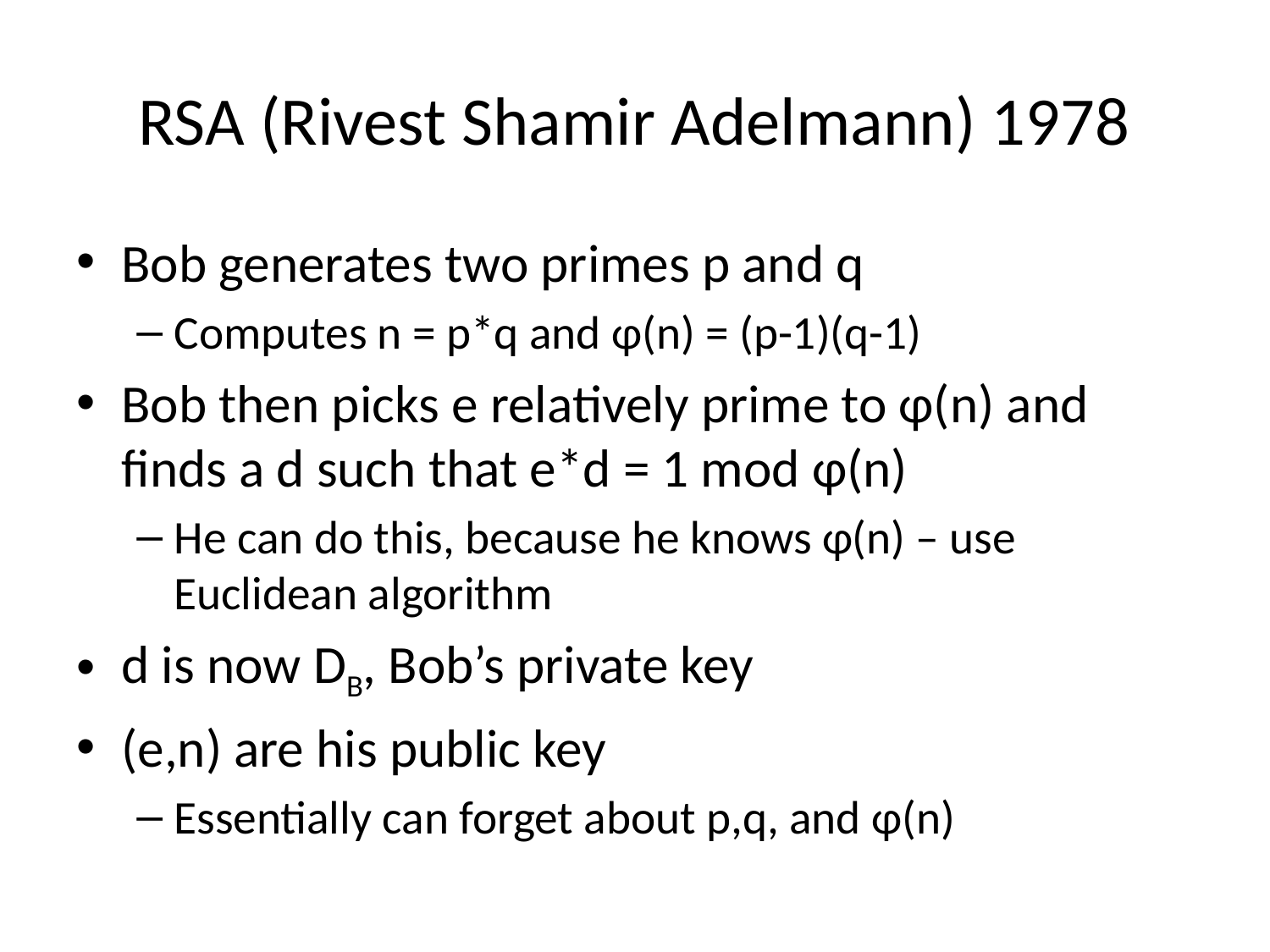

# RSA (Rivest Shamir Adelmann) 1978
Bob generates two primes p and q
Computes n = p*q and φ(n) = (p-1)(q-1)
Bob then picks e relatively prime to φ(n) and finds a d such that e*d = 1 mod φ(n)
He can do this, because he knows φ(n) – use Euclidean algorithm
d is now DB, Bob’s private key
(e,n) are his public key
Essentially can forget about p,q, and φ(n)